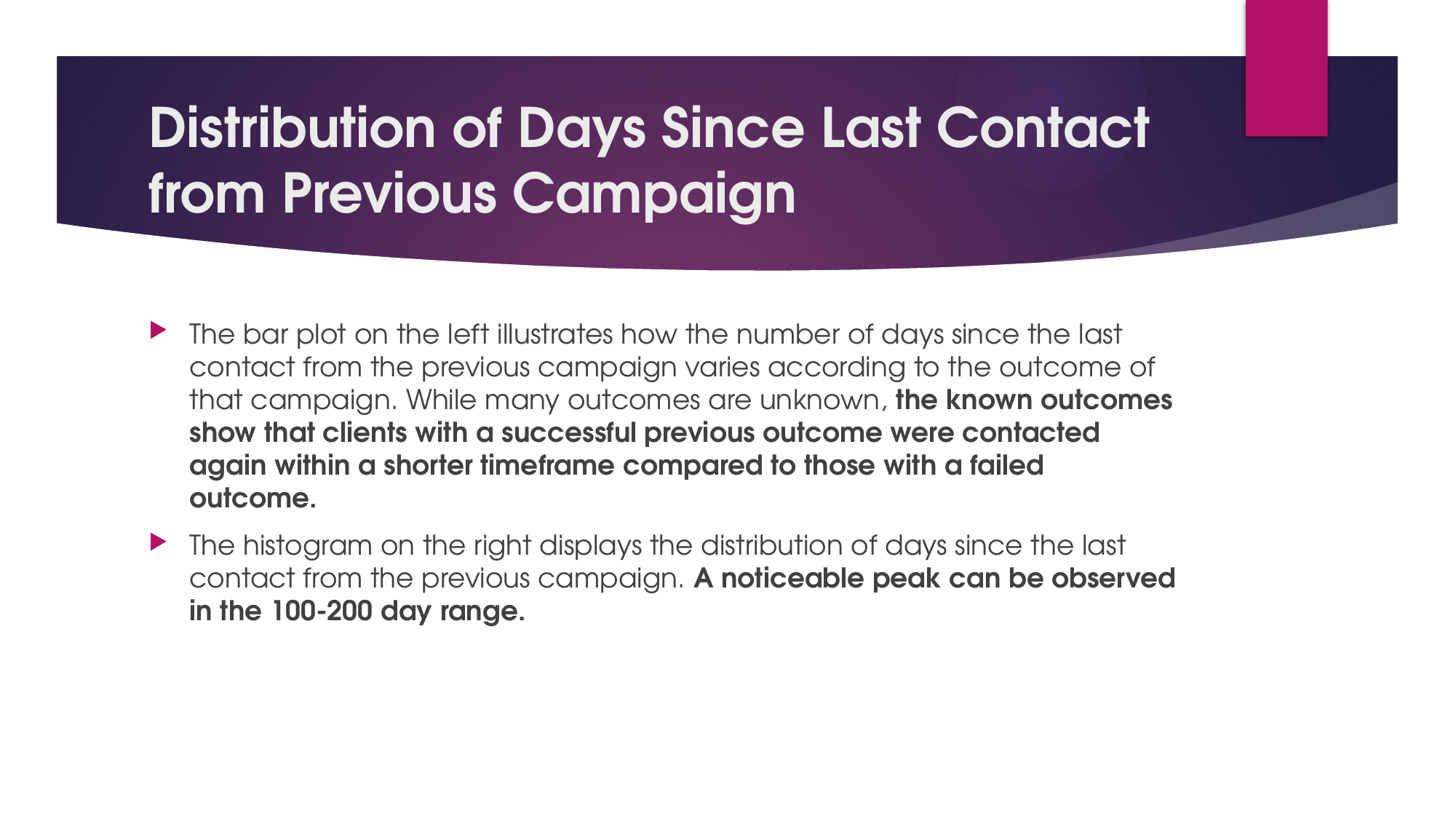

# Distribution of Days Since Last Contact from Previous Campaign
The bar plot on the left illustrates how the number of days since the last contact from the previous campaign varies according to the outcome of that campaign. While many outcomes are unknown, the known outcomes show that clients with a successful previous outcome were contacted again within a shorter timeframe compared to those with a failed outcome.
The histogram on the right displays the distribution of days since the last contact from the previous campaign. A noticeable peak can be observed in the 100-200 day range.